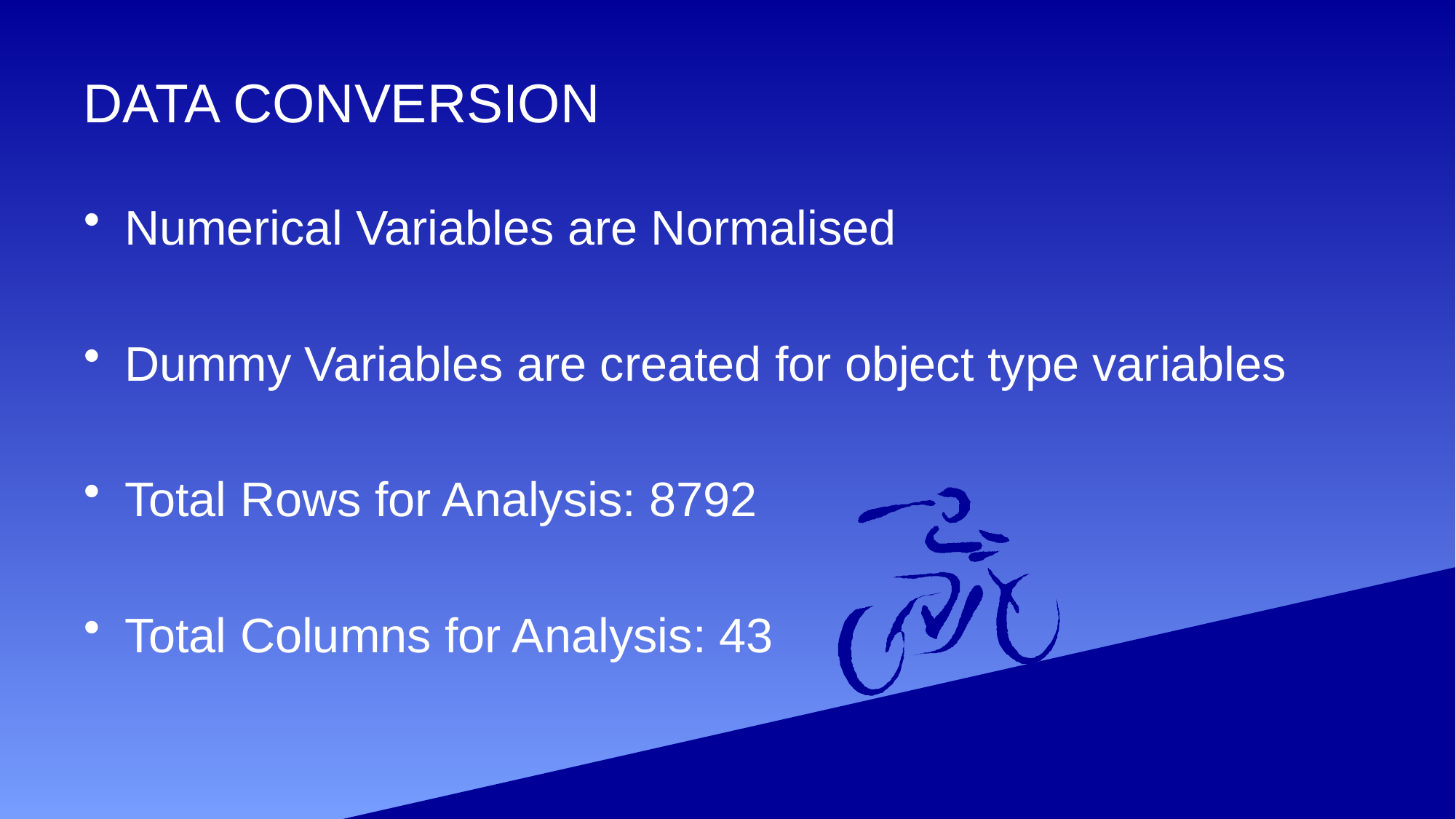

# DATA CONVERSION
Numerical Variables are Normalised

Dummy Variables are created for object type variables

Total Rows for Analysis: 8792

Total Columns for Analysis: 43